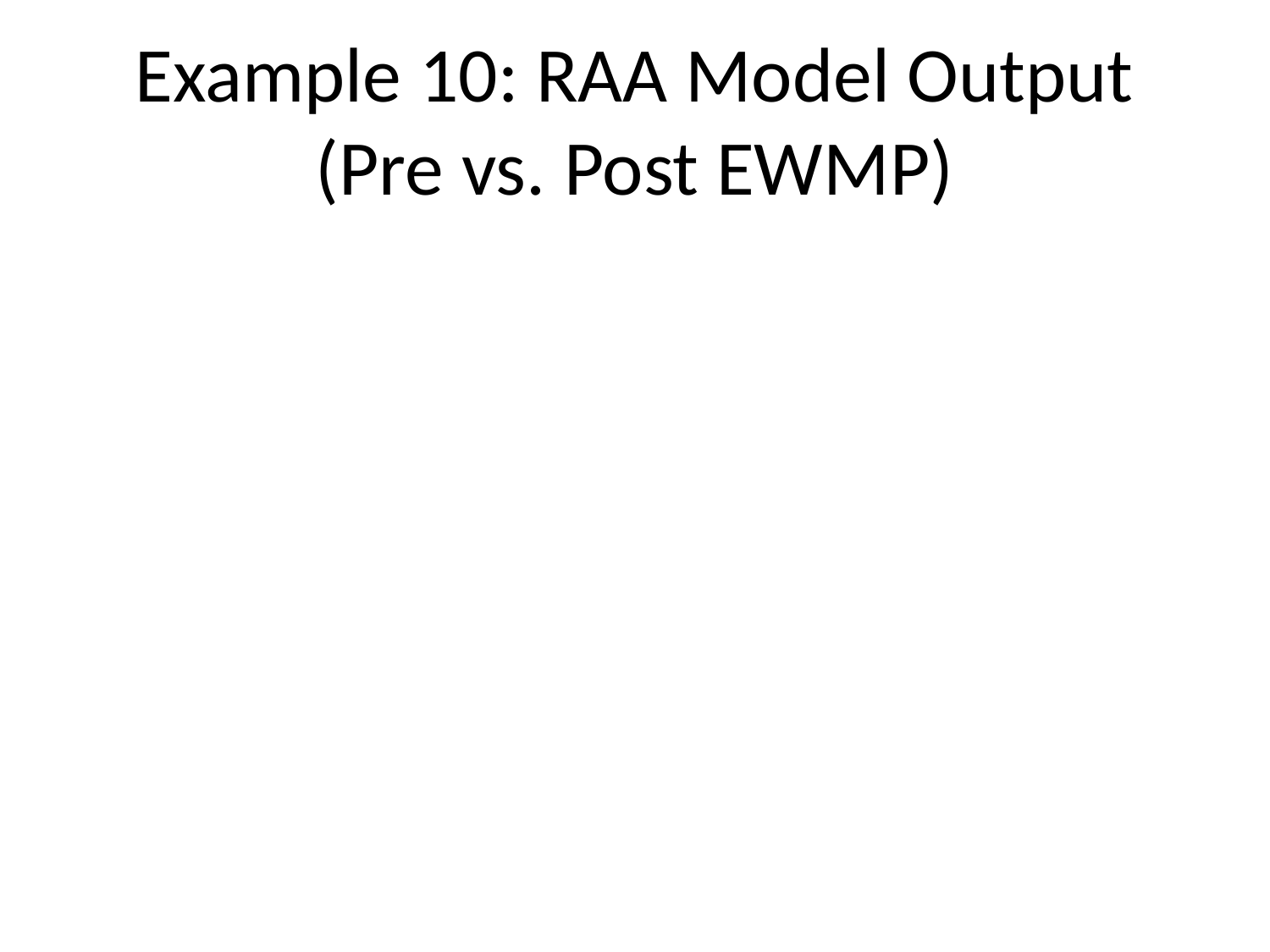

# Example 10: RAA Model Output (Pre vs. Post EWMP)